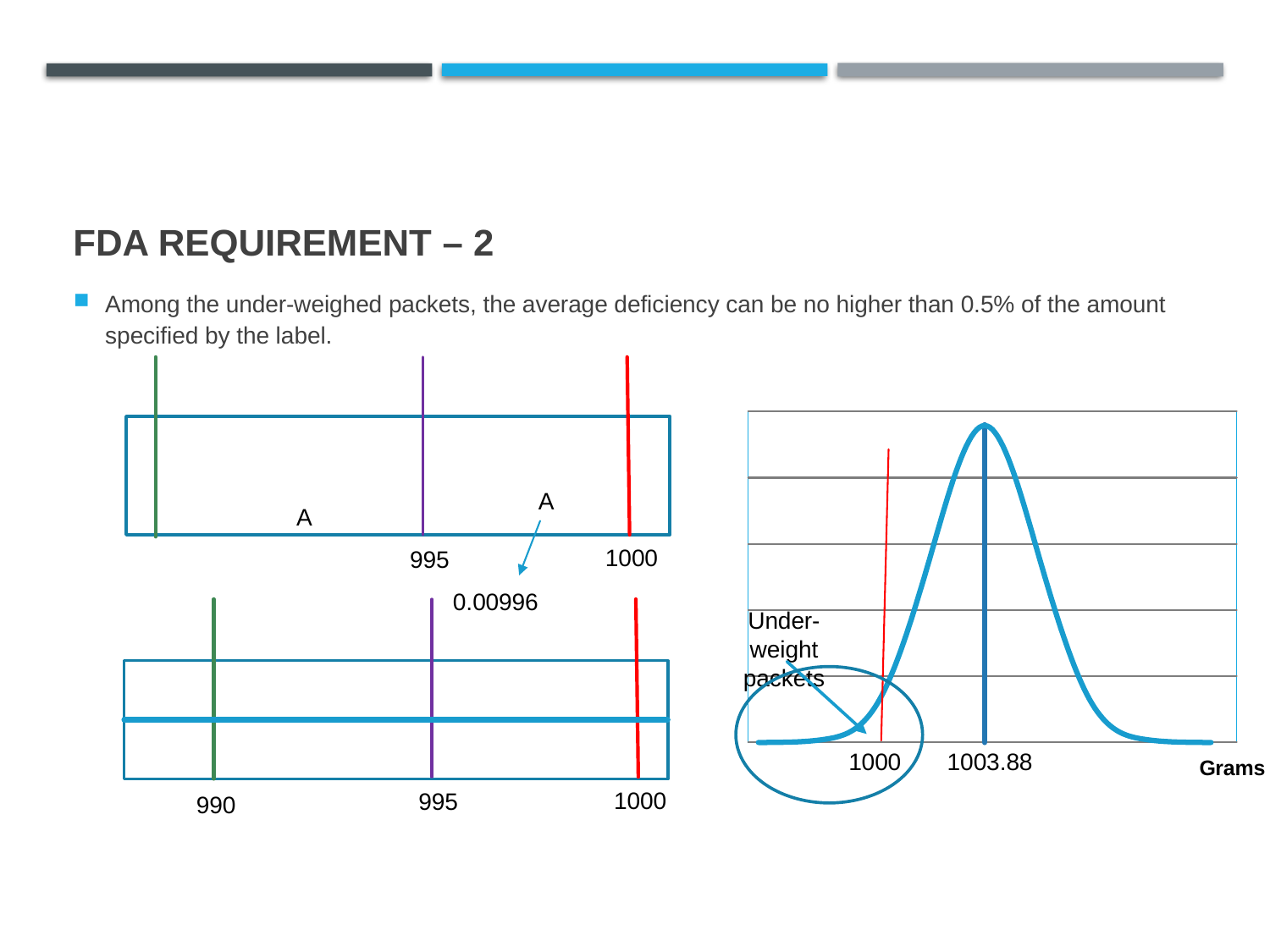

# FDA requirement – 2
Among the under-weighed packets, the average deficiency can be no higher than 0.5% of the amount specified by the label.

### Chart

| Category | f(X) |  |
|---|---|---|
A
A
1000
995
0.00996
Under-weight packets

1000
1003.88
1000
995
990